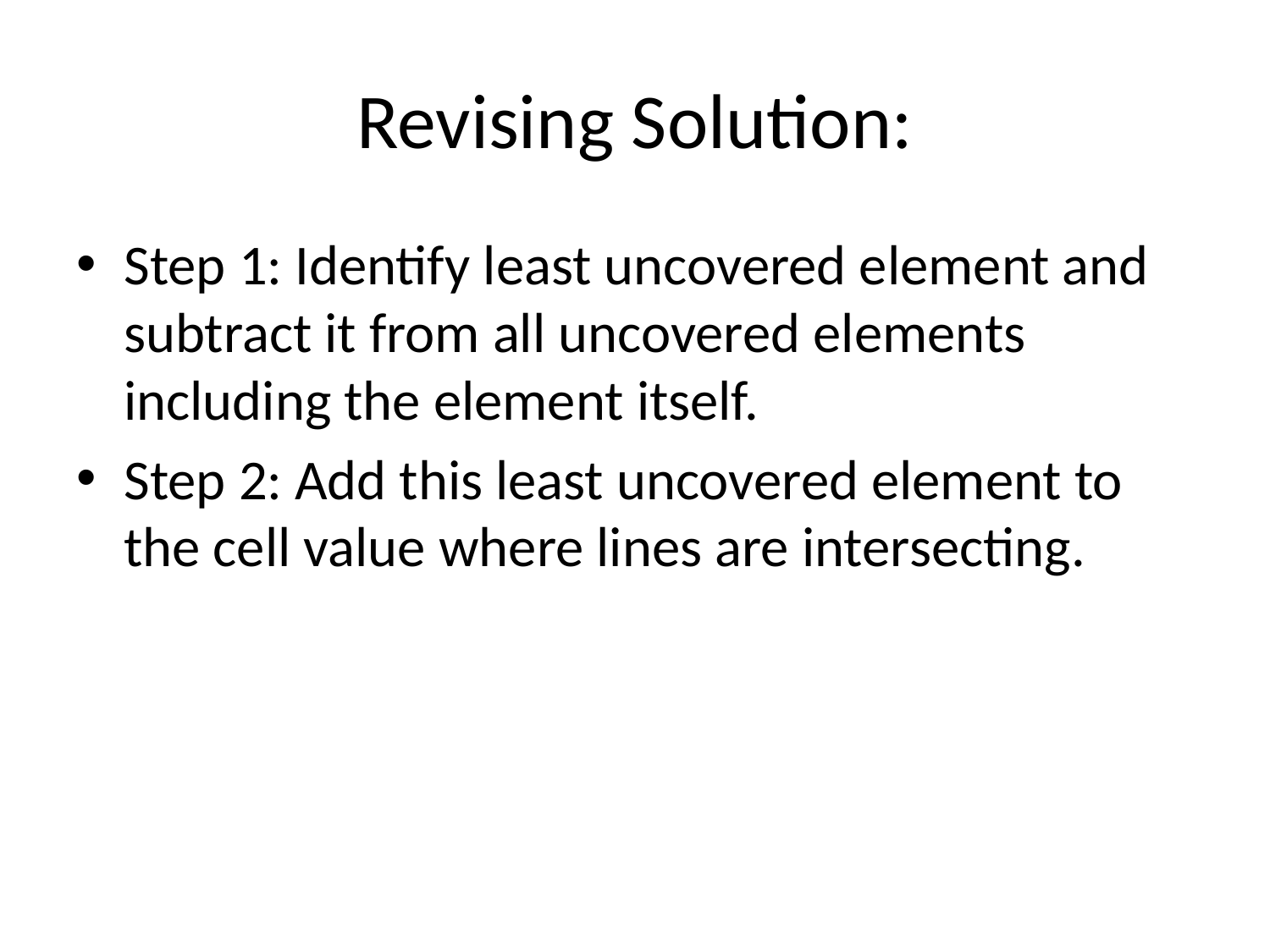

# Revising Solution:
Step 1: Identify least uncovered element and subtract it from all uncovered elements including the element itself.
Step 2: Add this least uncovered element to the cell value where lines are intersecting.